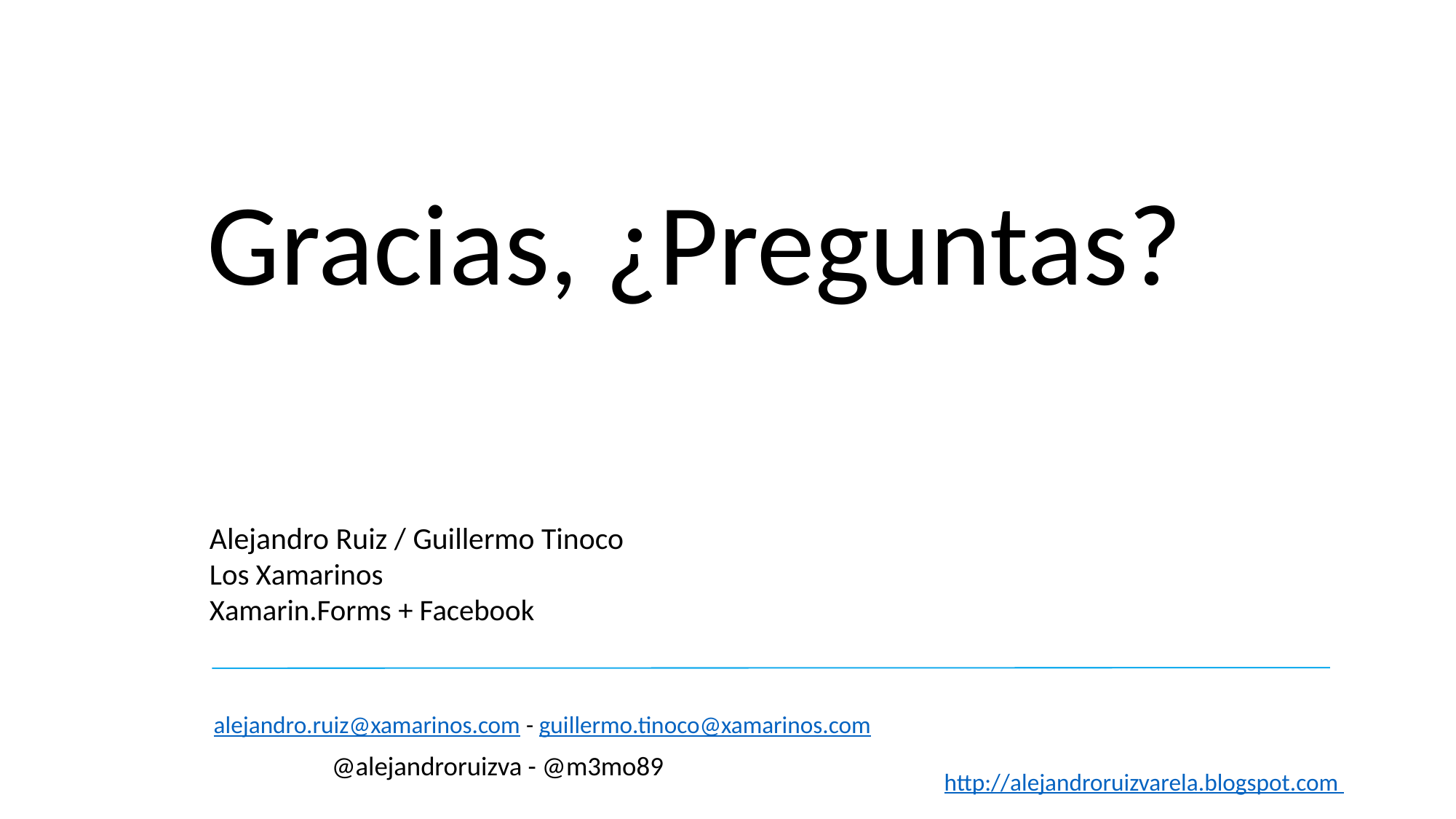

Gracias, ¿Preguntas?
Alejandro Ruiz / Guillermo Tinoco
Los Xamarinos
Xamarin.Forms + Facebook
alejandro.ruiz@xamarinos.com - guillermo.tinoco@xamarinos.com

@alejandroruizva - @m3mo89
http://alejandroruizvarela.blogspot.com